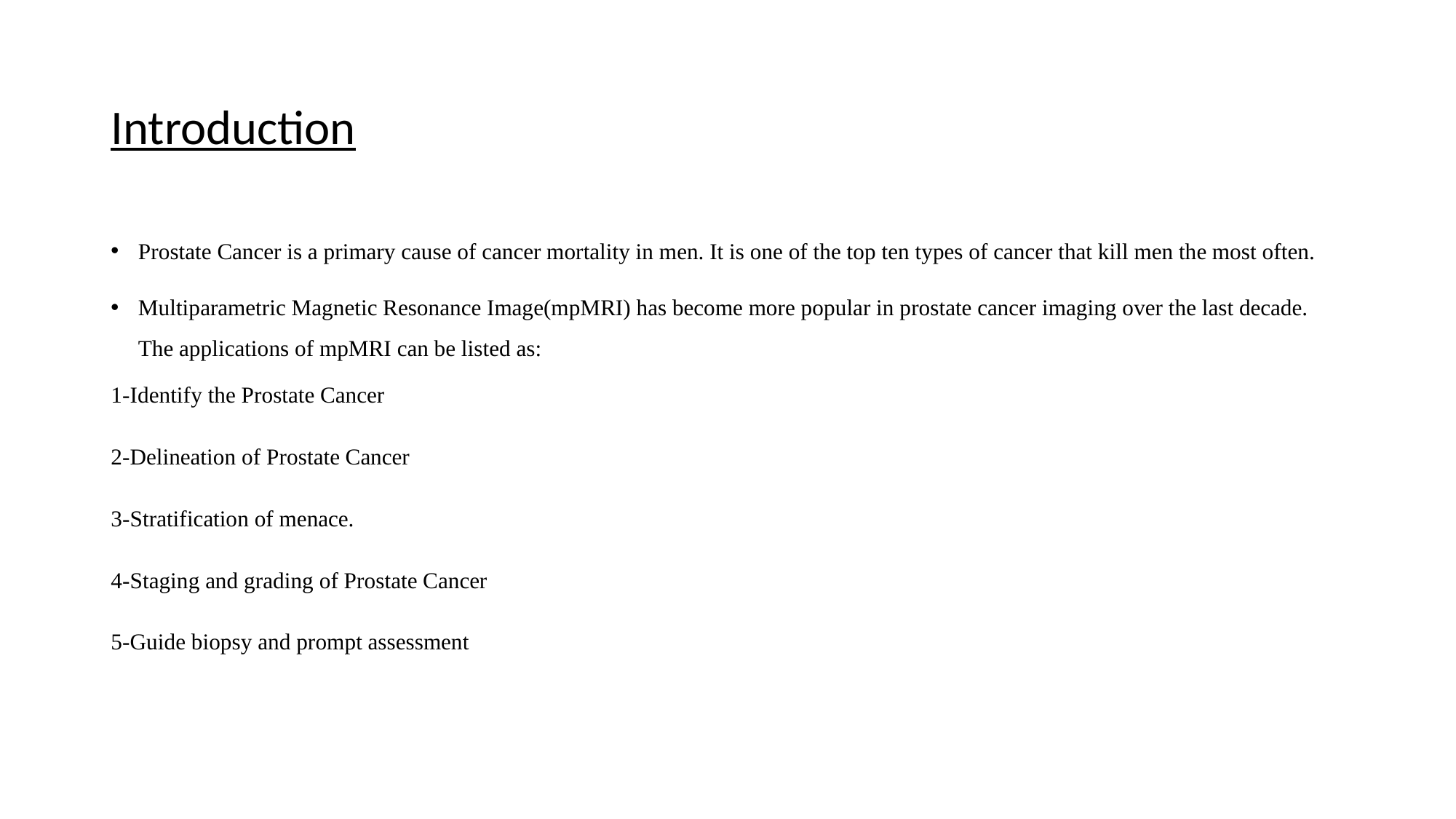

# Introduction
Prostate Cancer is a primary cause of cancer mortality in men. It is one of the top ten types of cancer that kill men the most often.
Multiparametric Magnetic Resonance Image(mpMRI) has become more popular in prostate cancer imaging over the last decade. The applications of mpMRI can be listed as:
1-Identify the Prostate Cancer
2-Delineation of Prostate Cancer
3-Stratification of menace.
4-Staging and grading of Prostate Cancer
5-Guide biopsy and prompt assessment